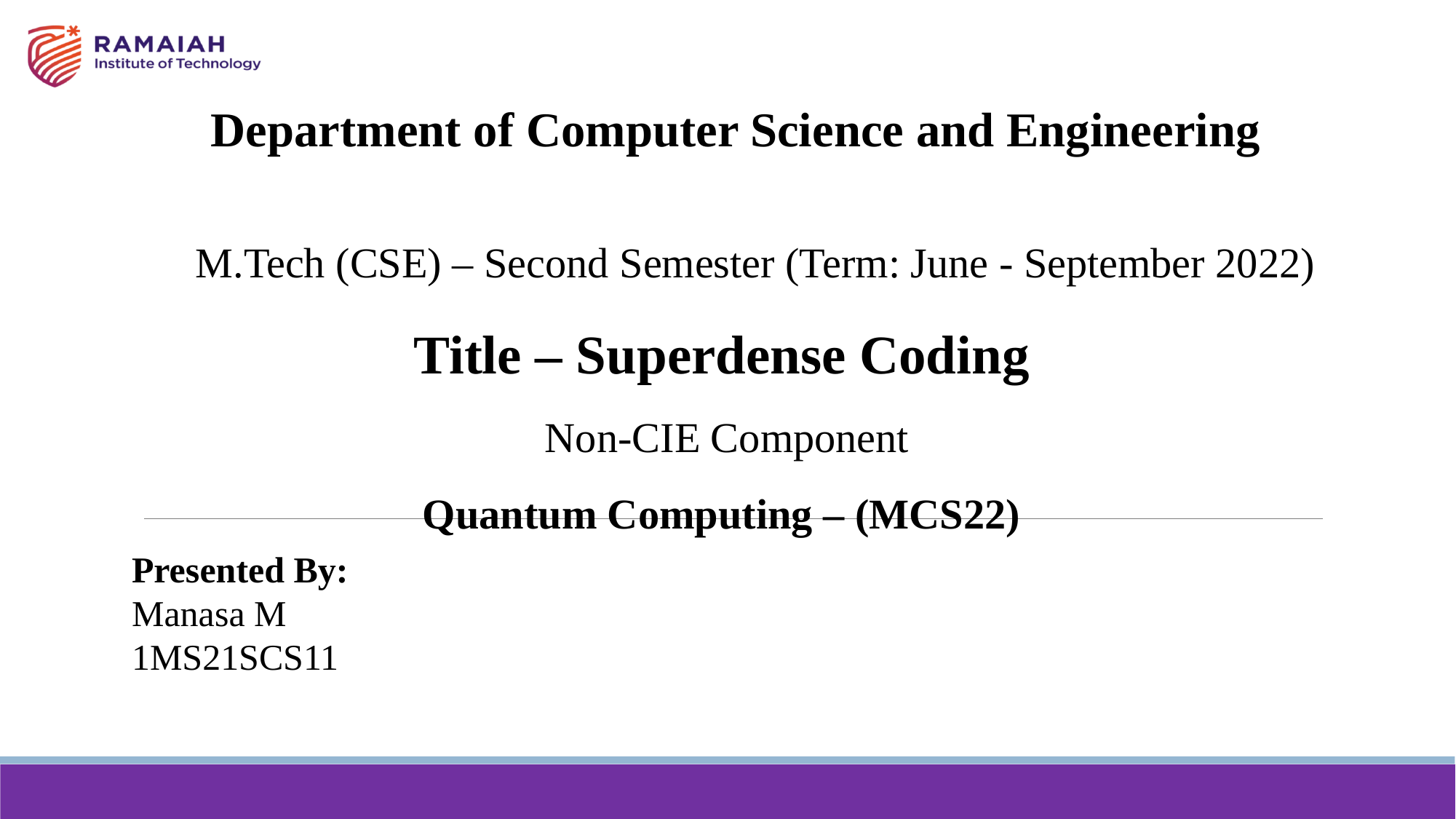

Department of Computer Science and Engineering
# M.Tech (CSE) – Second Semester (Term: June - September 2022) Title – Superdense Coding Non-CIE Component Quantum Computing – (MCS22)
Presented By:
Manasa M
1MS21SCS11